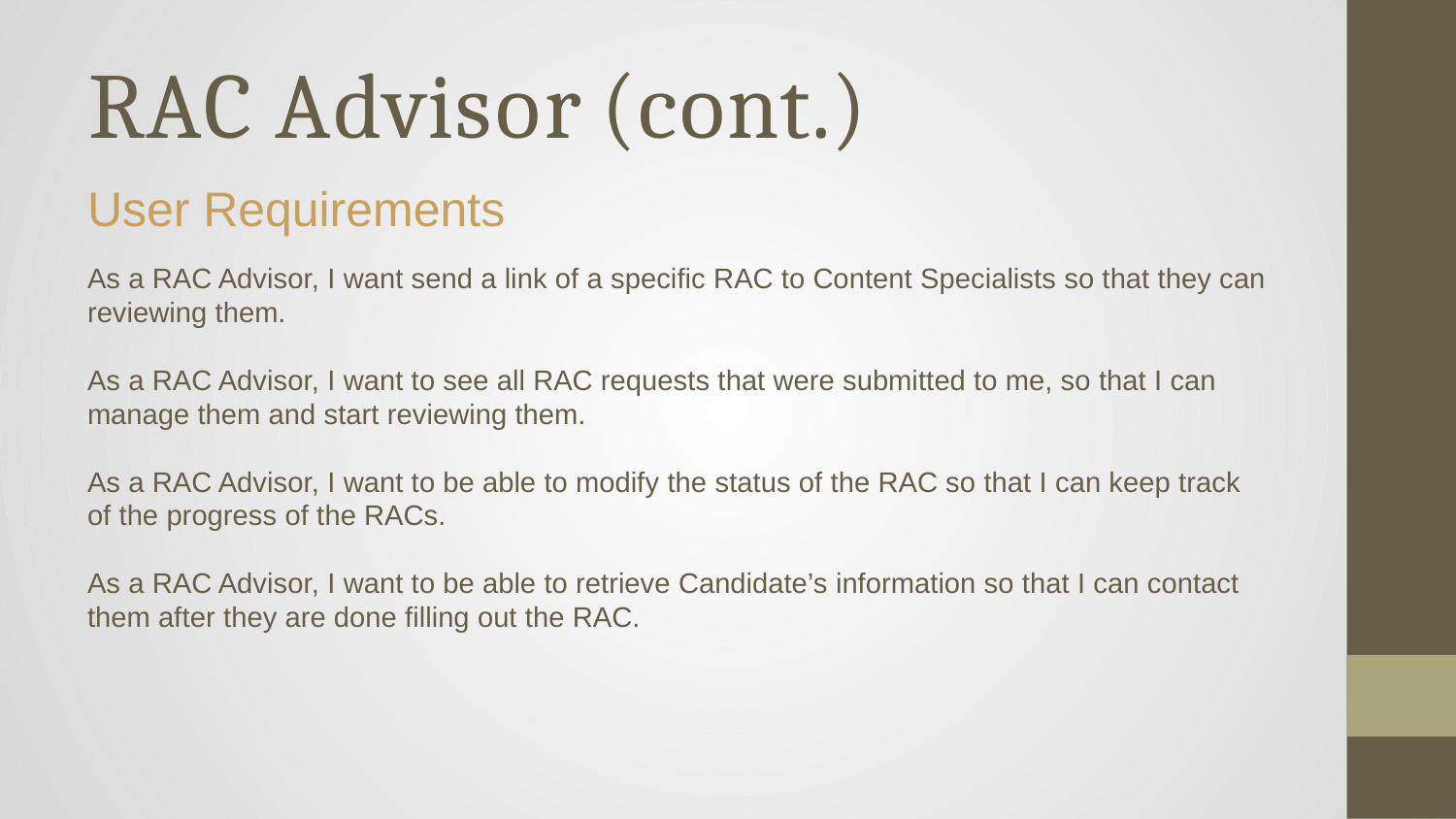

# RAC Advisor (cont.)
User Requirements

As a RAC Advisor, I want send a link of a specific RAC to Content Specialists so that they can reviewing them.
As a RAC Advisor, I want to see all RAC requests that were submitted to me, so that I can manage them and start reviewing them.

As a RAC Advisor, I want to be able to modify the status of the RAC so that I can keep track of the progress of the RACs.

As a RAC Advisor, I want to be able to retrieve Candidate’s information so that I can contact them after they are done filling out the RAC.